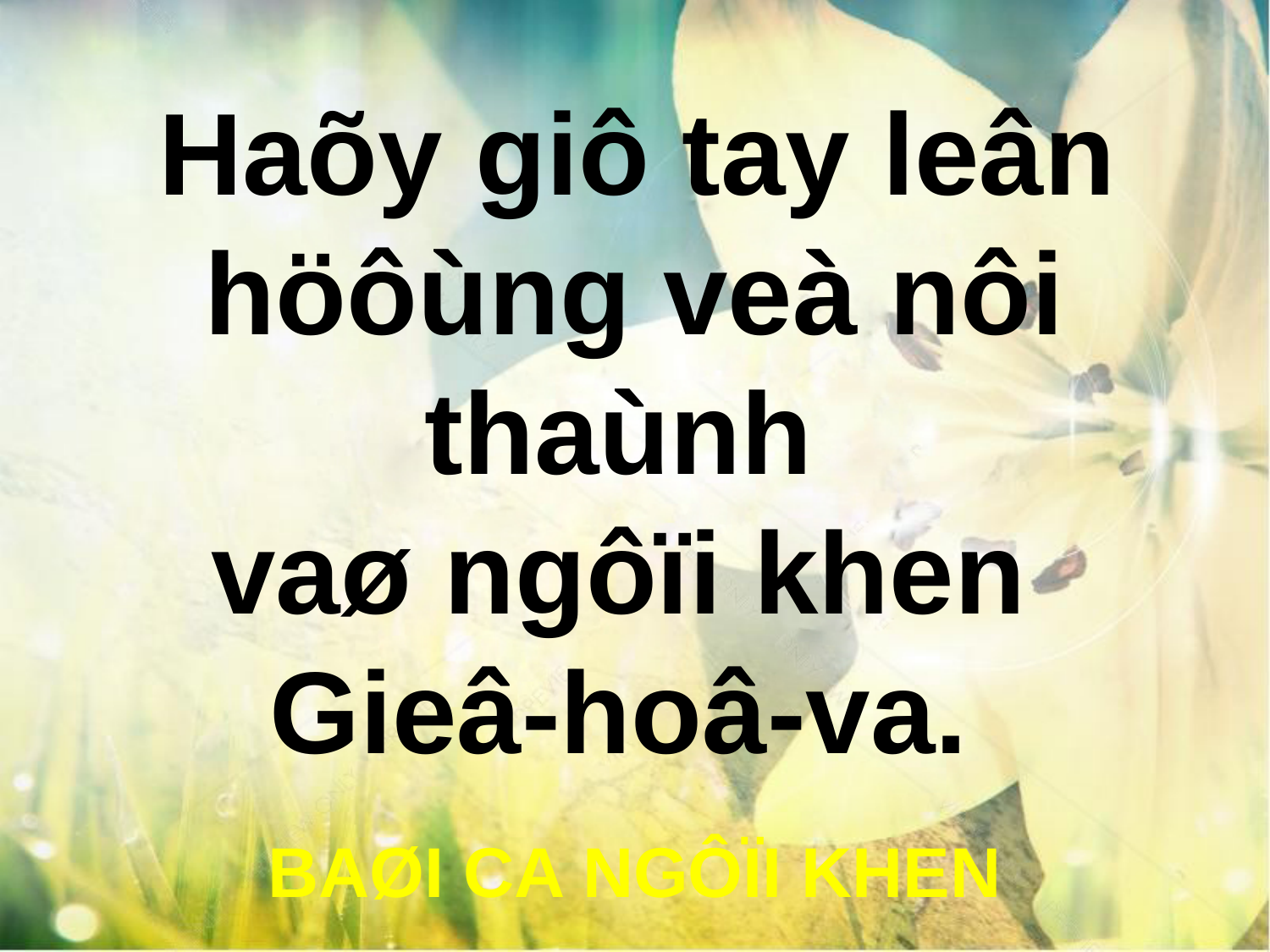

Haõy giô tay leân
höôùng veà nôi thaùnh
vaø ngôïi khen
Gieâ-hoâ-va.
BAØI CA NGÔÏI KHEN